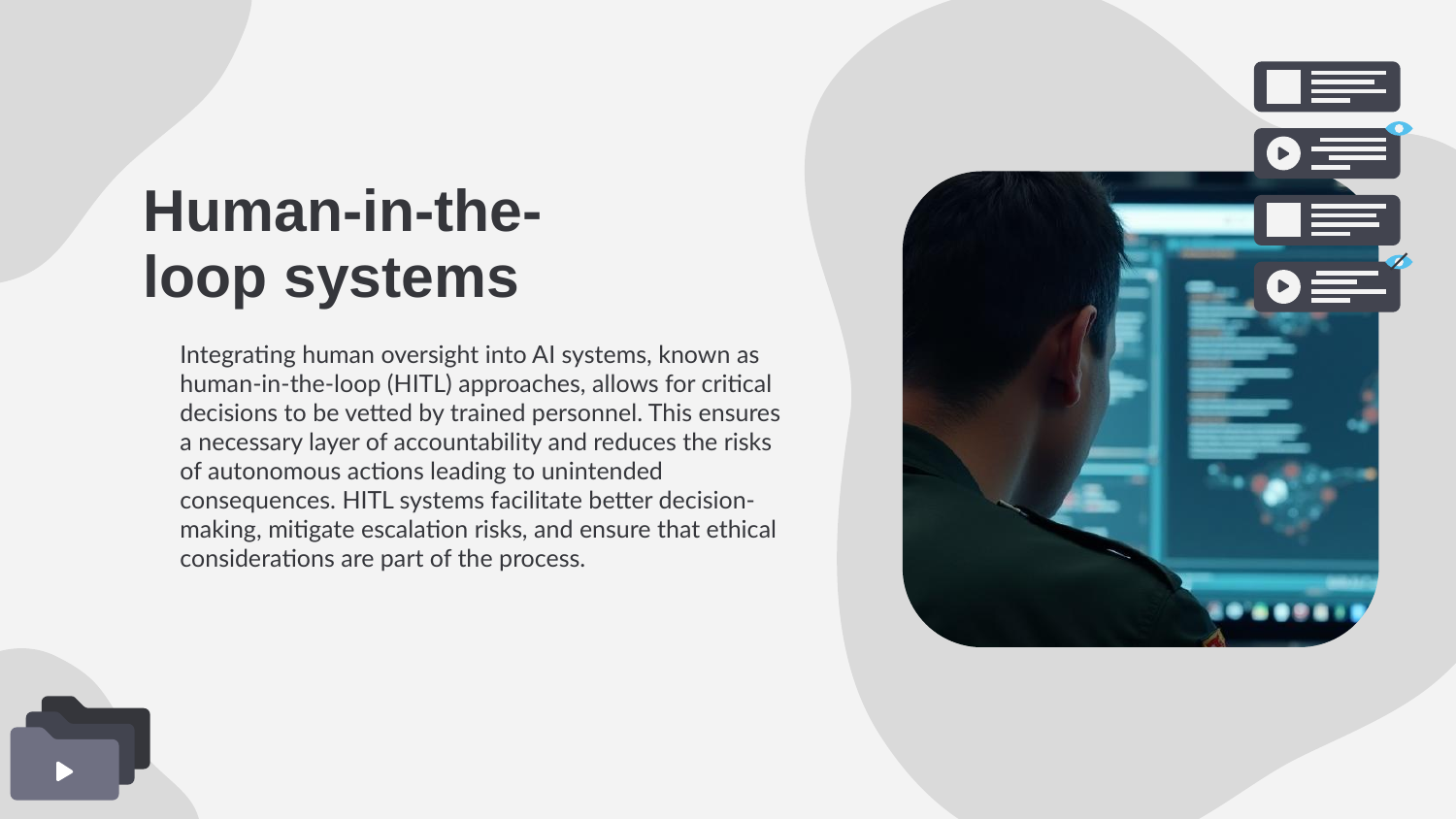

# Human-in-the-loop systems

Integrating human oversight into AI systems, known as human-in-the-loop (HITL) approaches, allows for critical decisions to be vetted by trained personnel. This ensures a necessary layer of accountability and reduces the risks of autonomous actions leading to unintended consequences. HITL systems facilitate better decision-making, mitigate escalation risks, and ensure that ethical considerations are part of the process.